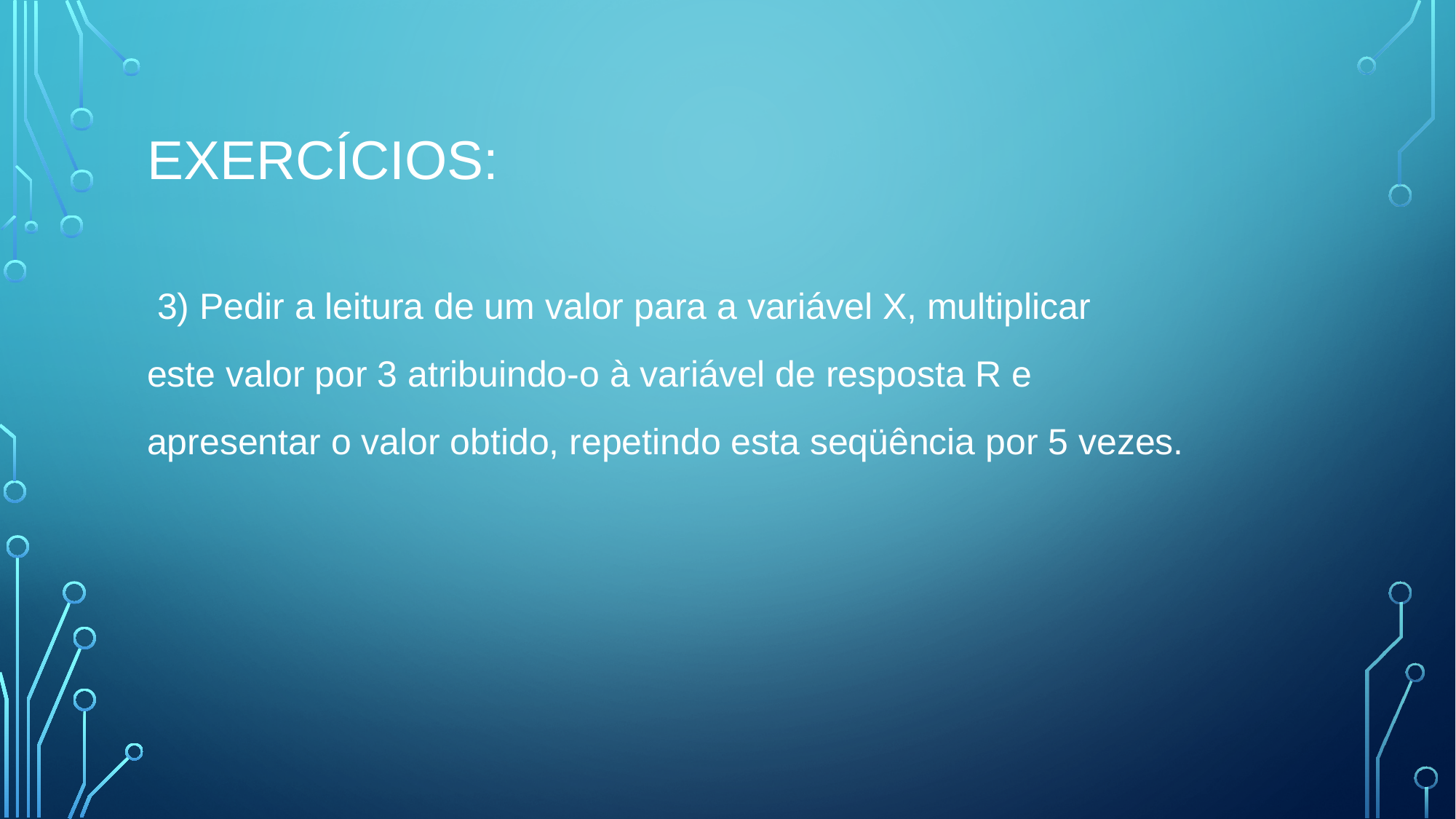

# Exercícios:
 3) Pedir a leitura de um valor para a variável X, multiplicar
este valor por 3 atribuindo-o à variável de resposta R e
apresentar o valor obtido, repetindo esta seqüência por 5 vezes.